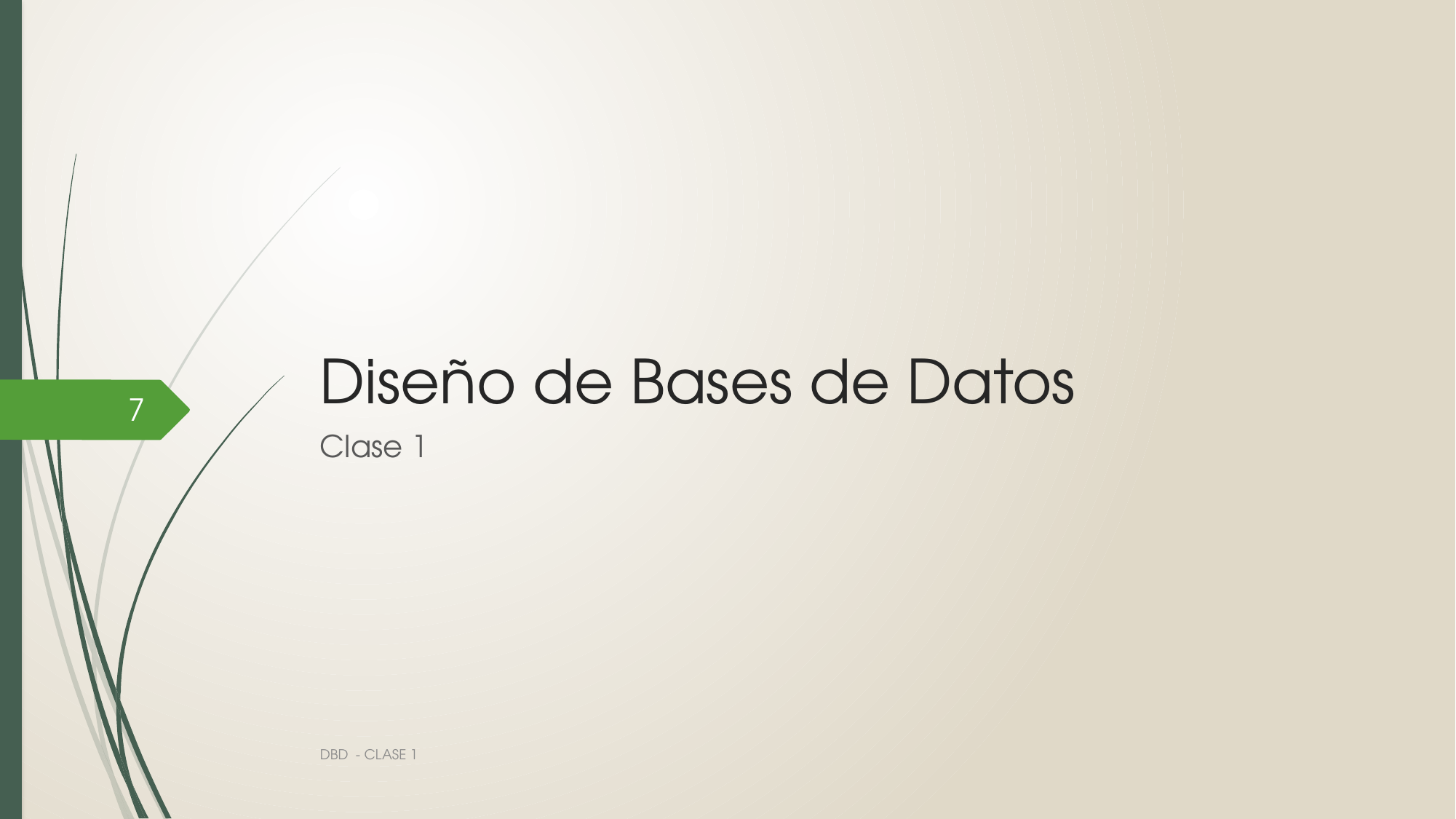

# Diseño de Bases de Datos
7
Clase 1
DBD  - CLASE 1